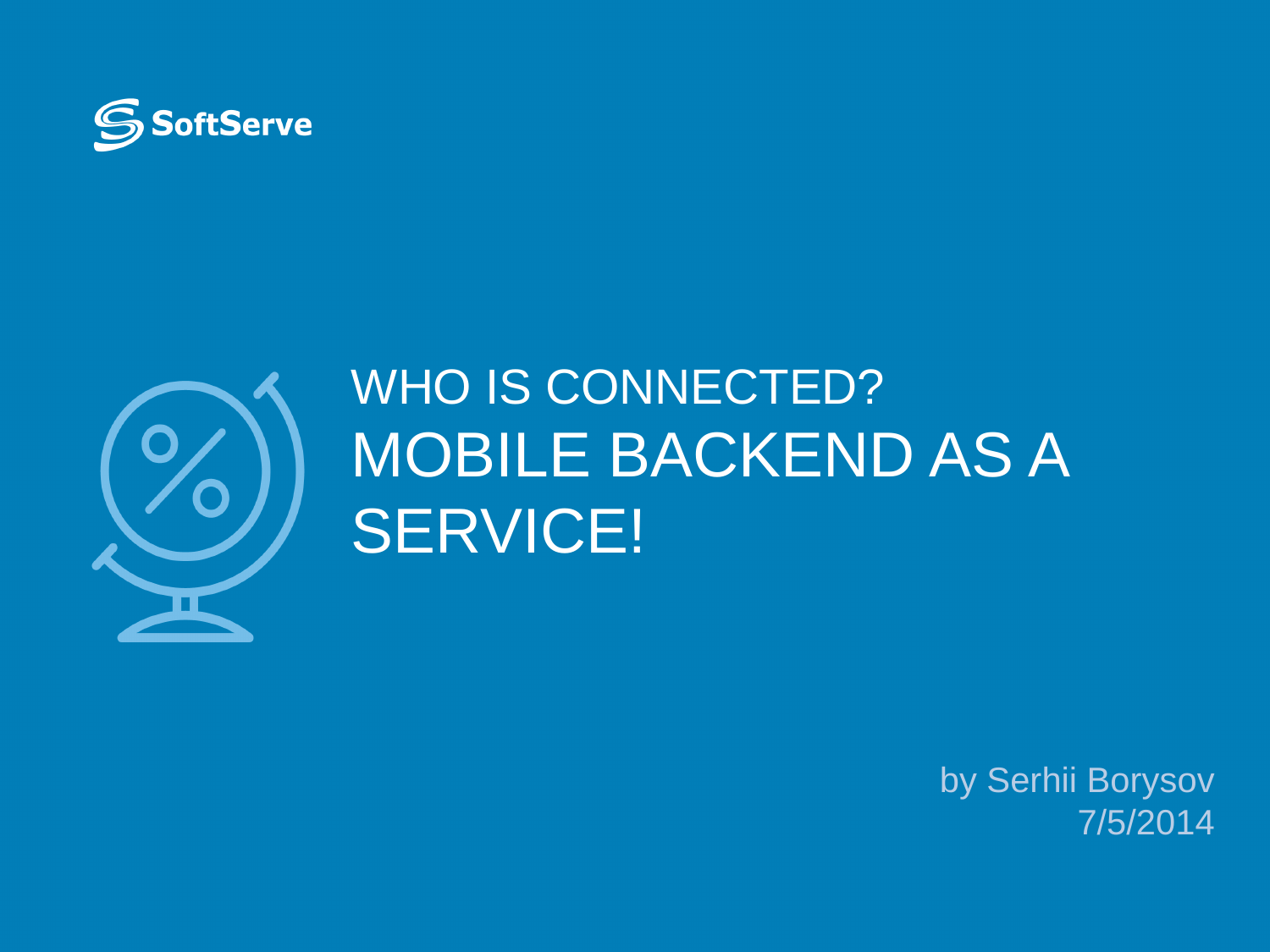

# Who is connected? Mobile Backend as a Service!
by Serhii Borysov
 7/5/2014